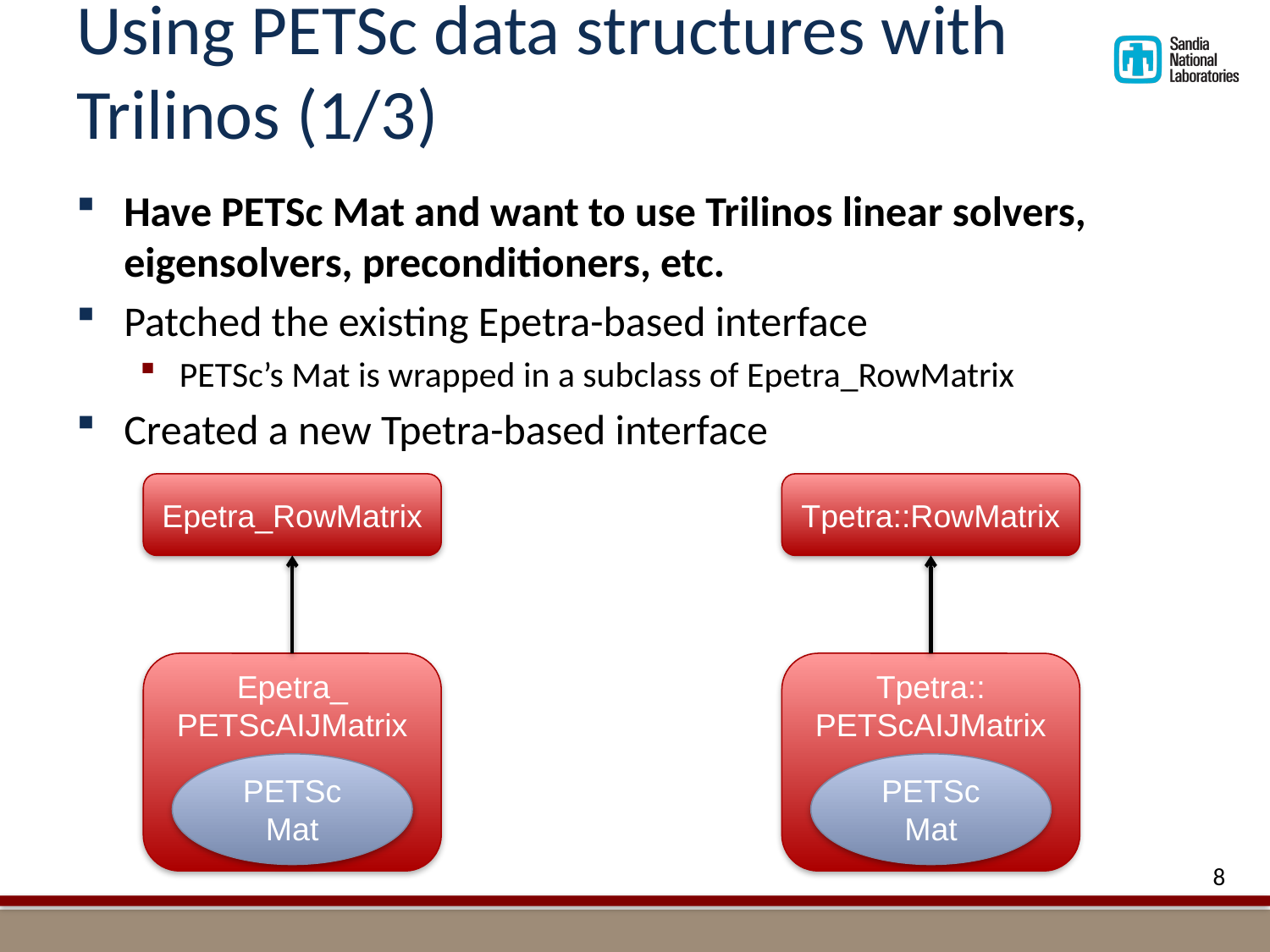

# Using PETSc data structures with Trilinos (1/3)
Have PETSc Mat and want to use Trilinos linear solvers, eigensolvers, preconditioners, etc.
Patched the existing Epetra-based interface
PETSc’s Mat is wrapped in a subclass of Epetra_RowMatrix
Created a new Tpetra-based interface

Epetra_RowMatrix
Tpetra::RowMatrix
Epetra_
PETScAIJMatrix

Tpetra::
PETScAIJMatrix

PETSc Mat
PETSc Mat
8